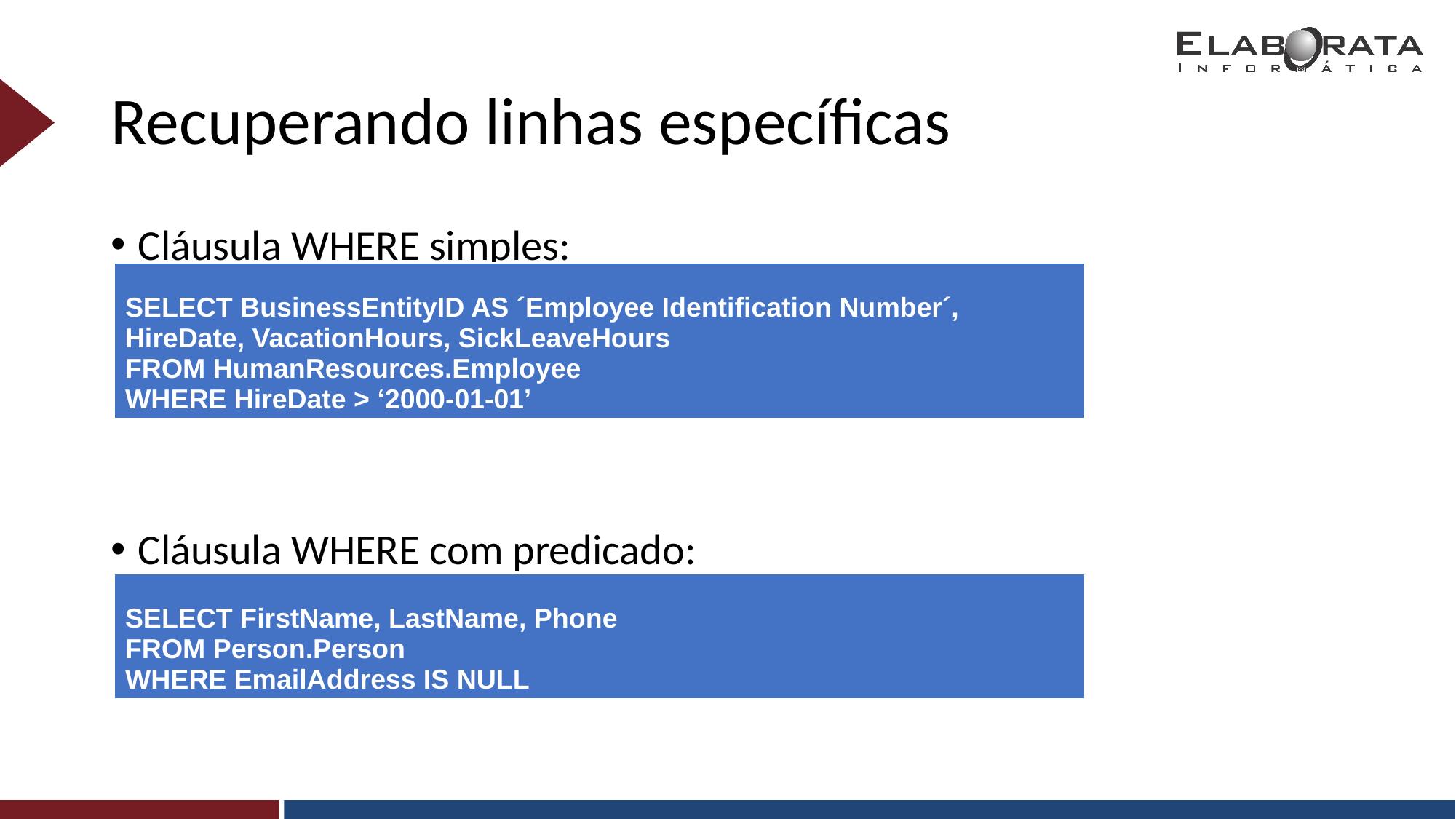

# Recuperando linhas específicas
Cláusula WHERE simples:

Cláusula WHERE com predicado:

| SELECT BusinessEntityID AS ´Employee Identification Number´, HireDate, VacationHours, SickLeaveHours FROM HumanResources.Employee WHERE HireDate > ‘2000-01-01’ |
| --- |
| SELECT FirstName, LastName, Phone FROM Person.Person WHERE EmailAddress IS NULL |
| --- |